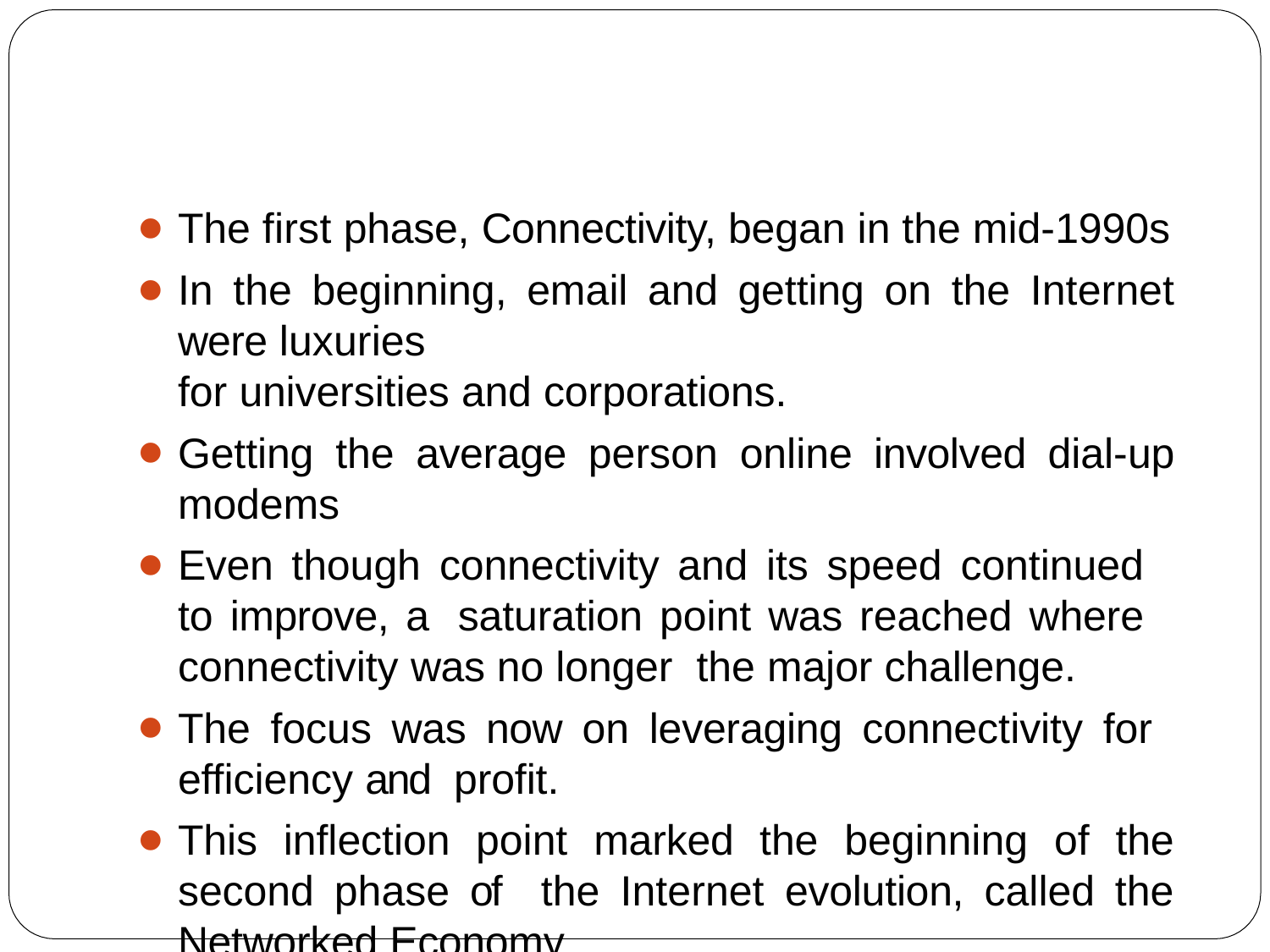

The first phase, Connectivity, began in the mid-1990s
In the beginning, email and getting on the Internet were luxuries
for universities and corporations.
Getting the average person online involved dial-up modems
Even though connectivity and its speed continued to improve, a  saturation point was reached where connectivity was no longer  the major challenge.
The focus was now on leveraging connectivity for efficiency and  profit.
This inflection point marked the beginning of the second phase of  the Internet evolution, called the Networked Economy